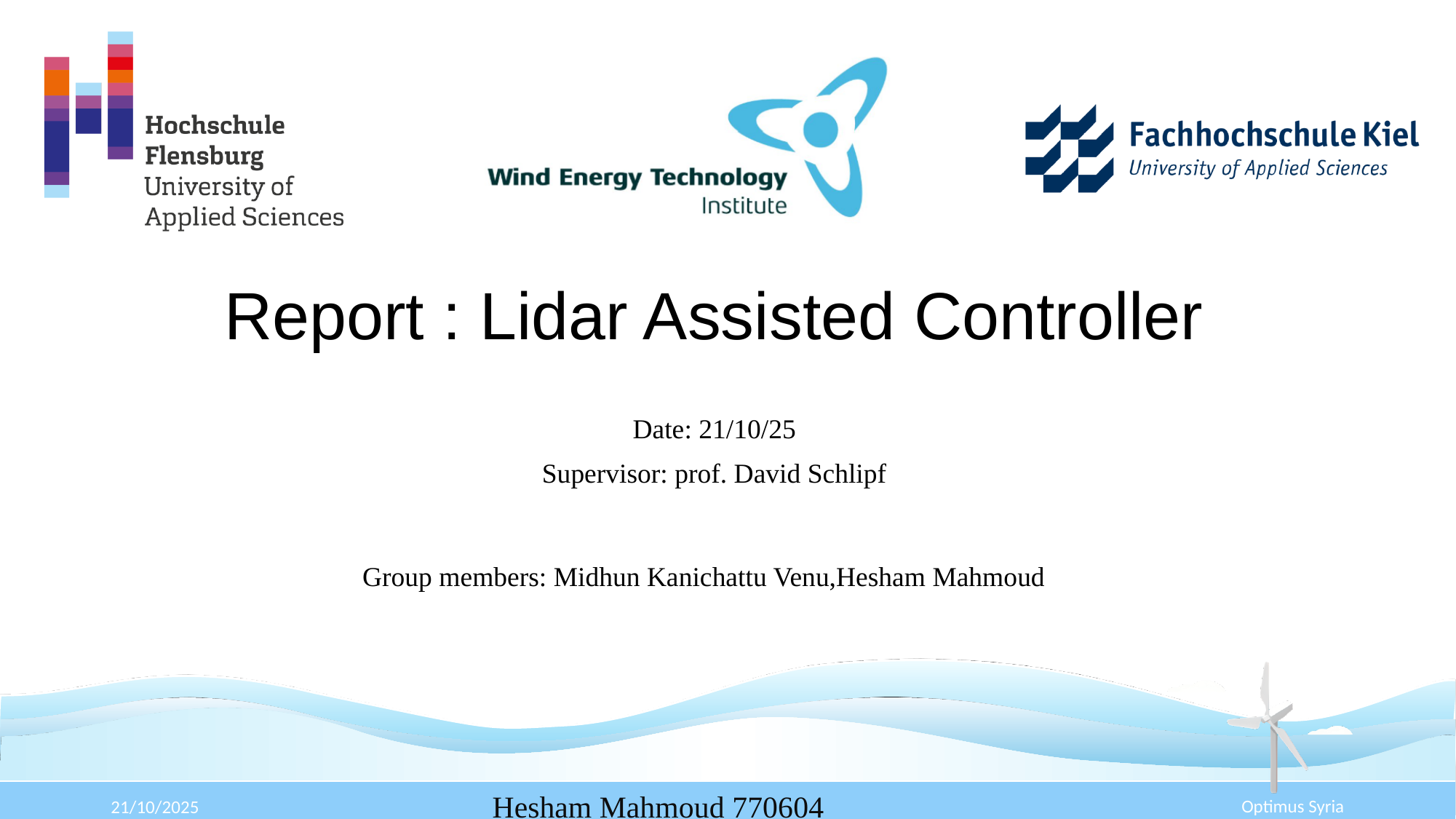

# Report : Lidar Assisted Controller
Date: 21/10/25
Supervisor: prof. David Schlipf
Group members: Midhun Kanichattu Venu,Hesham Mahmoud
Hesham Mahmoud 770604
Optimus Syria
21/10/2025